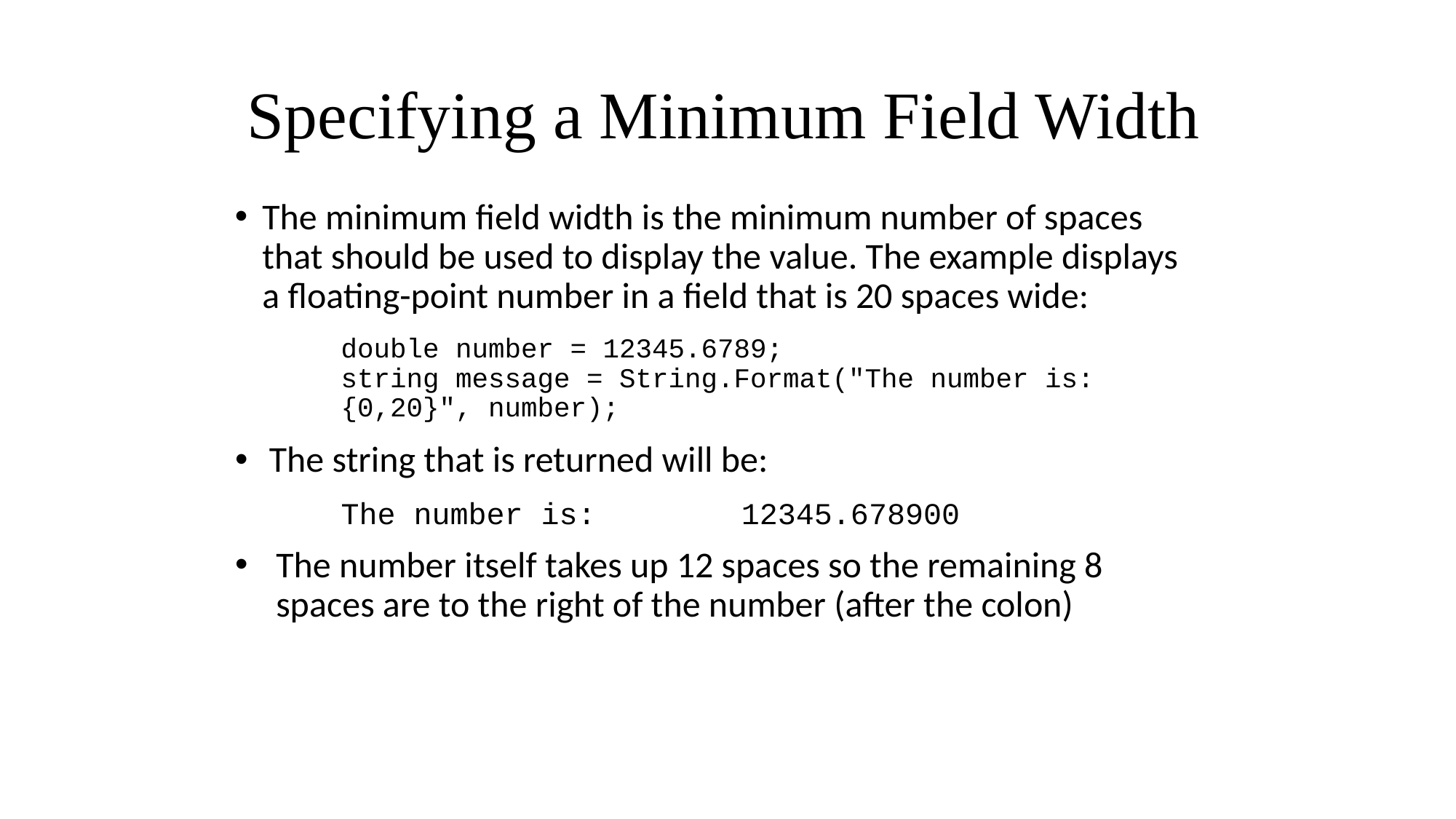

# Specifying a Minimum Field Width
The minimum field width is the minimum number of spaces that should be used to display the value. The example displays a floating-point number in a field that is 20 spaces wide:
double number = 12345.6789;
string message = String.Format("The number is: {0,20}", number);
The string that is returned will be:
The number is:        12345.678900
The number itself takes up 12 spaces so the remaining 8 spaces are to the right of the number (after the colon)